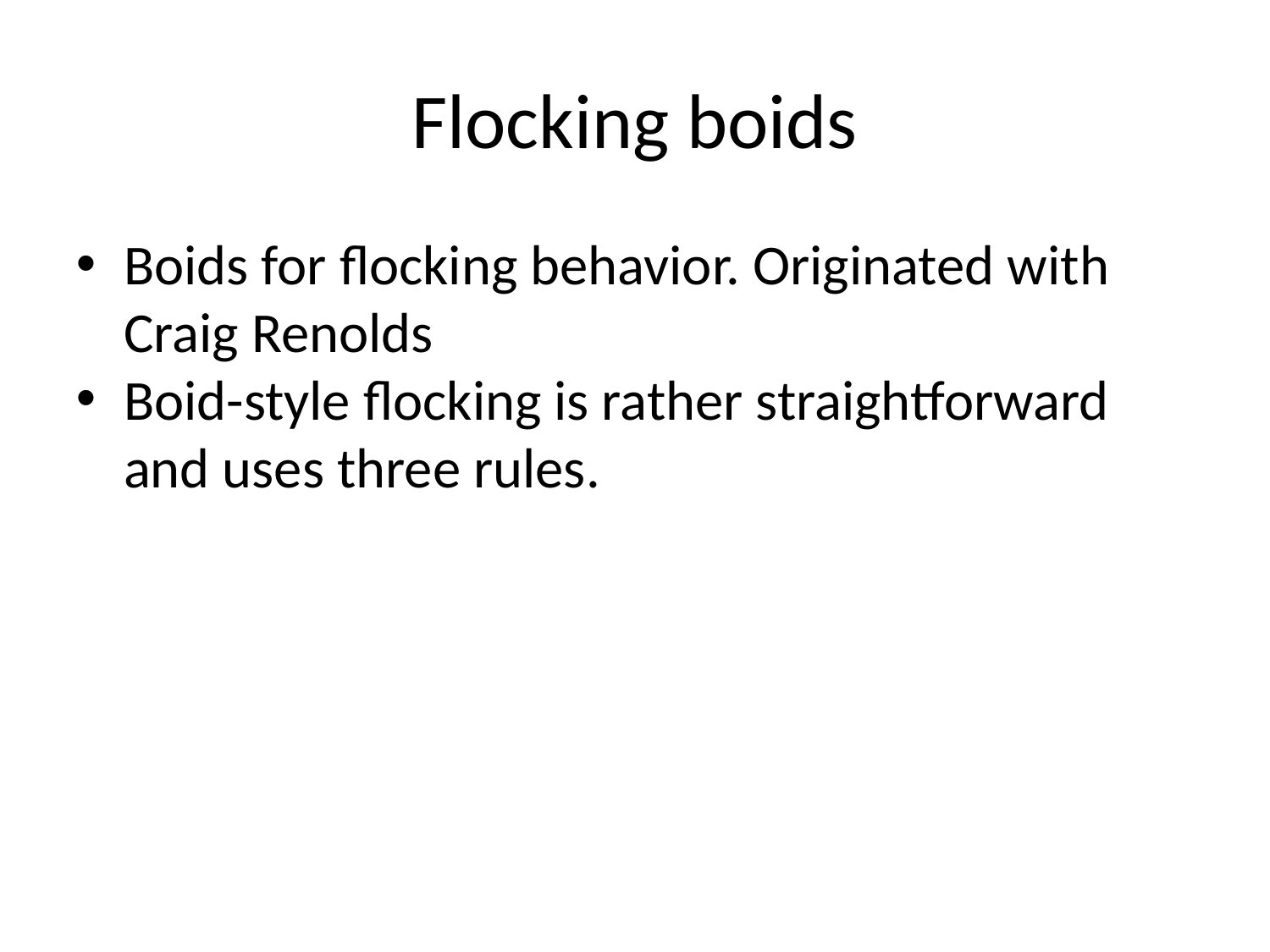

Flocking boids
Boids for flocking behavior. Originated with Craig Renolds
Boid-style flocking is rather straightforward and uses three rules.